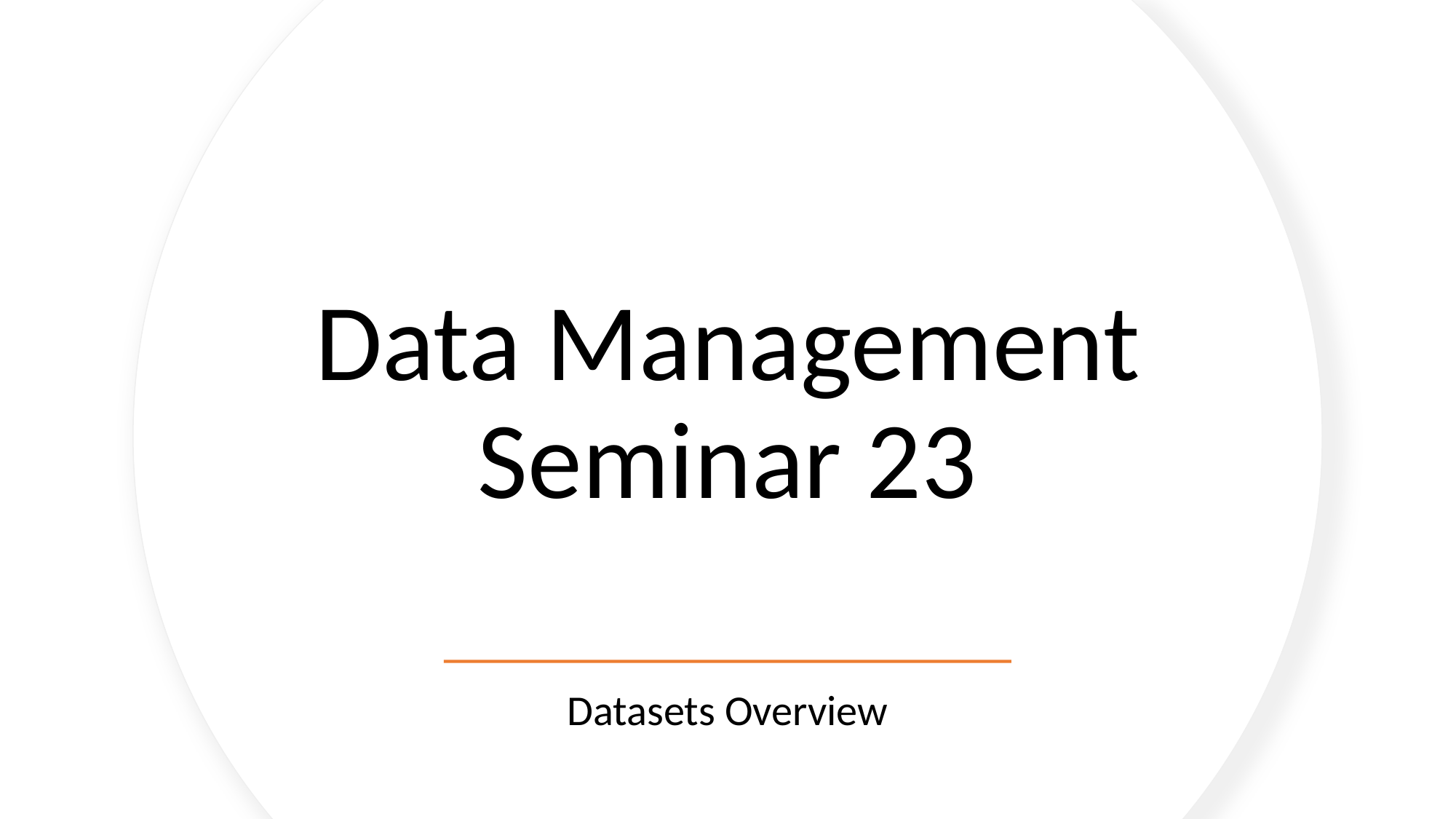

# Data Management Seminar 23

Datasets Overview